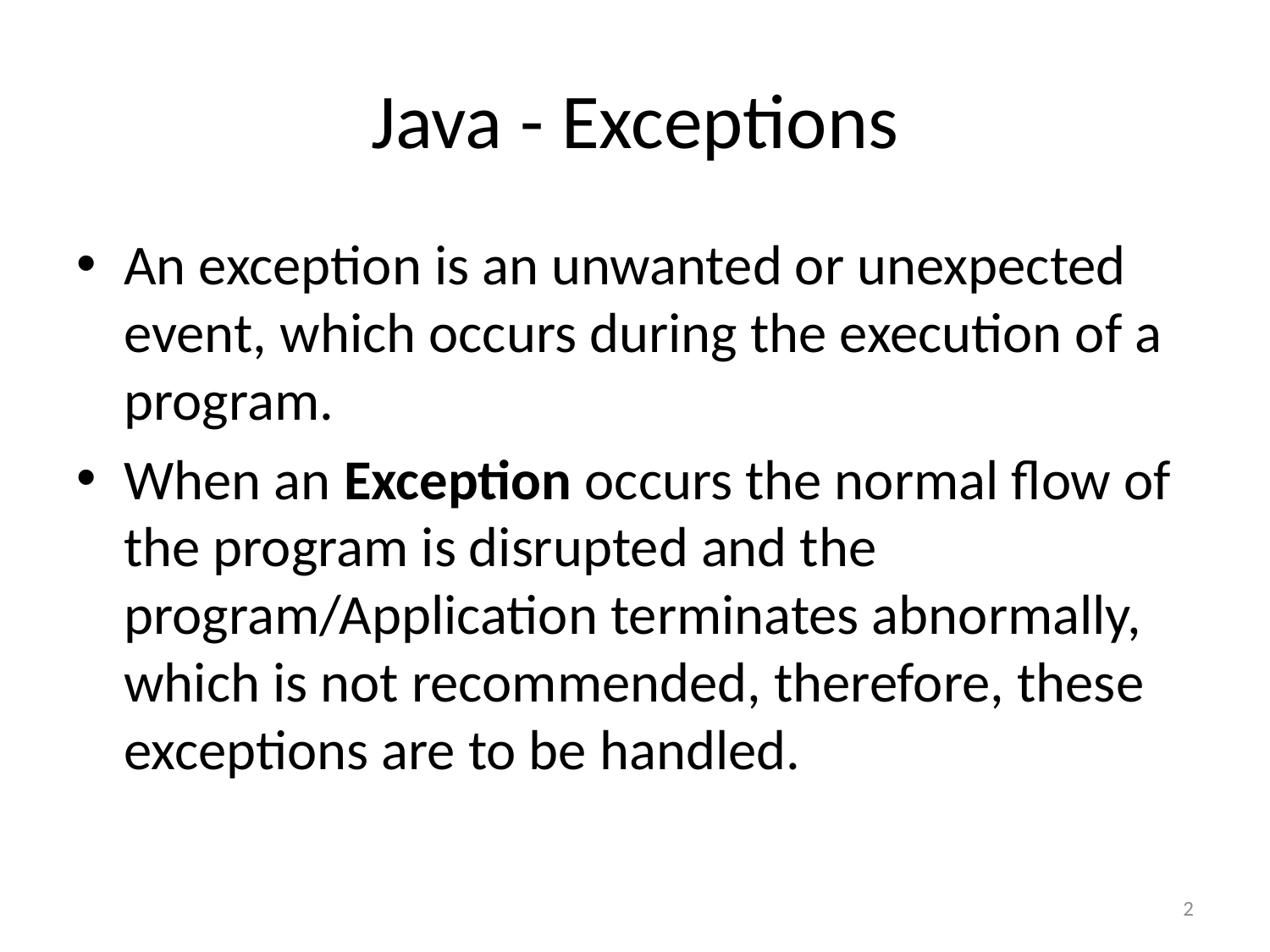

# Java - Exceptions
An exception is an unwanted or unexpected event, which occurs during the execution of a program.
When an Exception occurs the normal flow of the program is disrupted and the program/Application terminates abnormally, which is not recommended, therefore, these exceptions are to be handled.
2